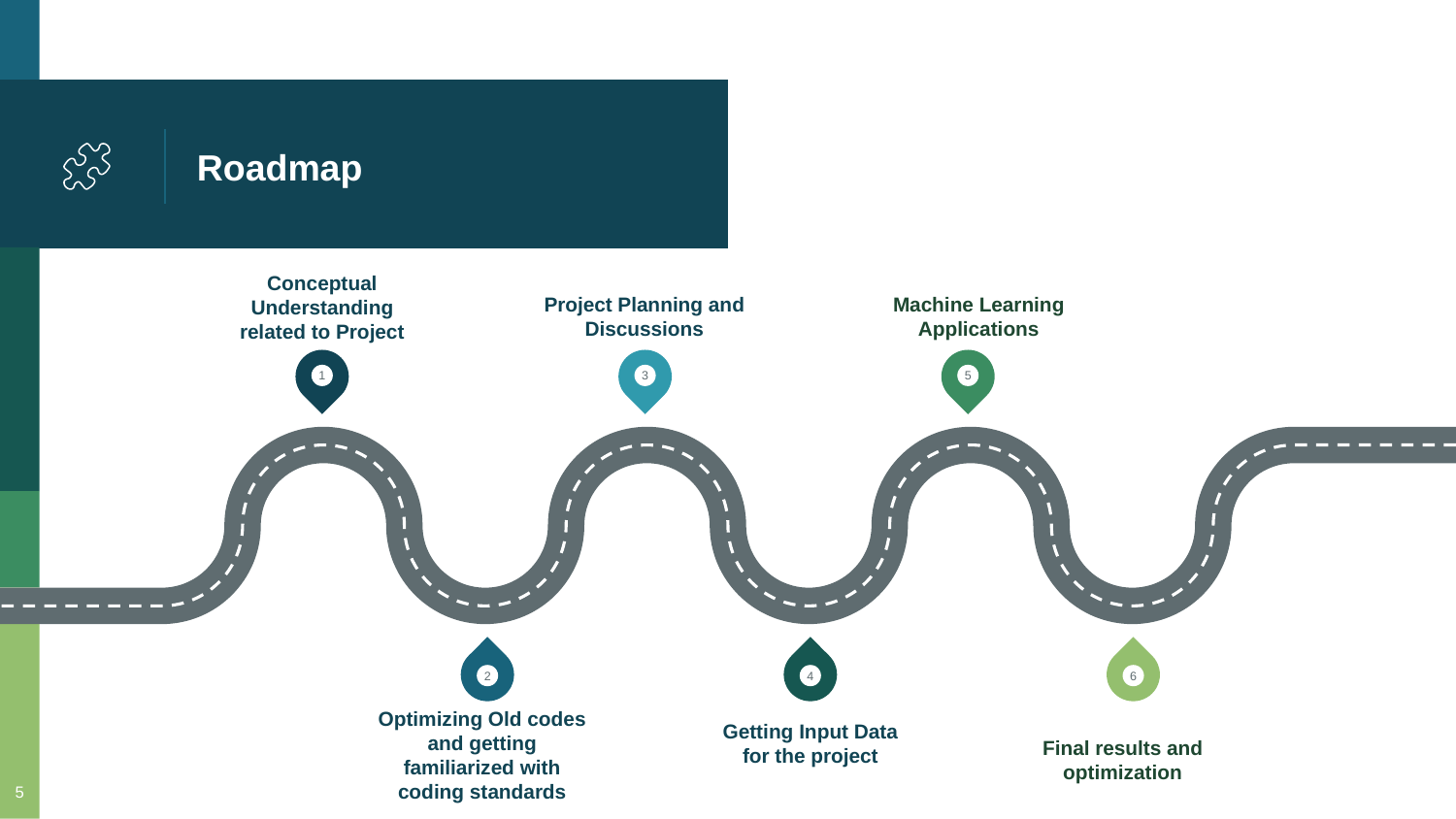

# Roadmap

Project Planning and Discussions
Machine Learning Applications
Conceptual Understanding related to Project

1

3

5

2

4

6
Final results and optimization
Getting Input Data for the project
Optimizing Old codes and getting familiarized with coding standards

5